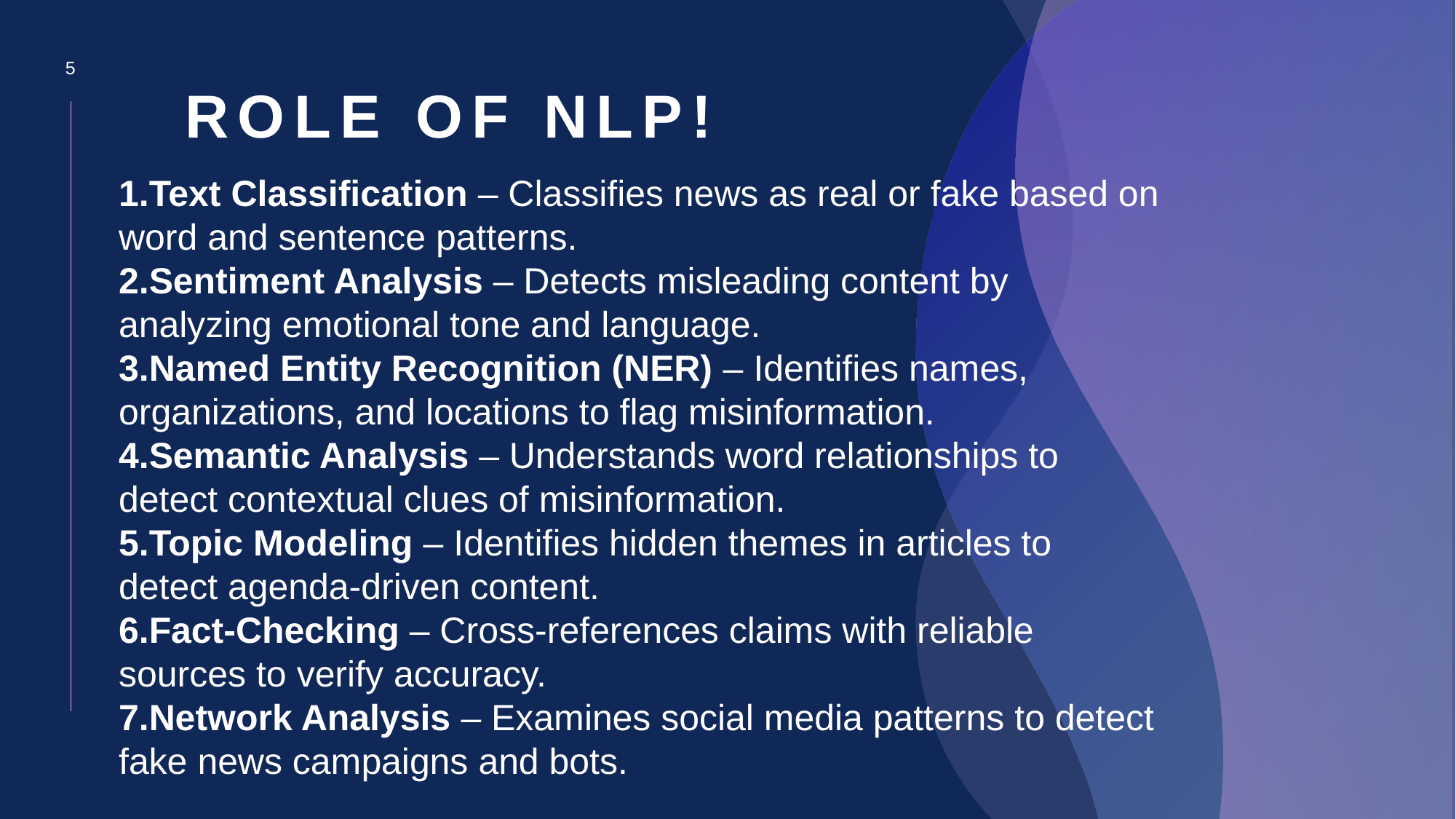

# Role of nlp!
5

Text Classification – Classifies news as real or fake based on word and sentence patterns.
Sentiment Analysis – Detects misleading content by analyzing emotional tone and language.
Named Entity Recognition (NER) – Identifies names, organizations, and locations to flag misinformation.
Semantic Analysis – Understands word relationships to detect contextual clues of misinformation.
Topic Modeling – Identifies hidden themes in articles to detect agenda-driven content.
Fact-Checking – Cross-references claims with reliable sources to verify accuracy.
Network Analysis – Examines social media patterns to detect fake news campaigns and bots.